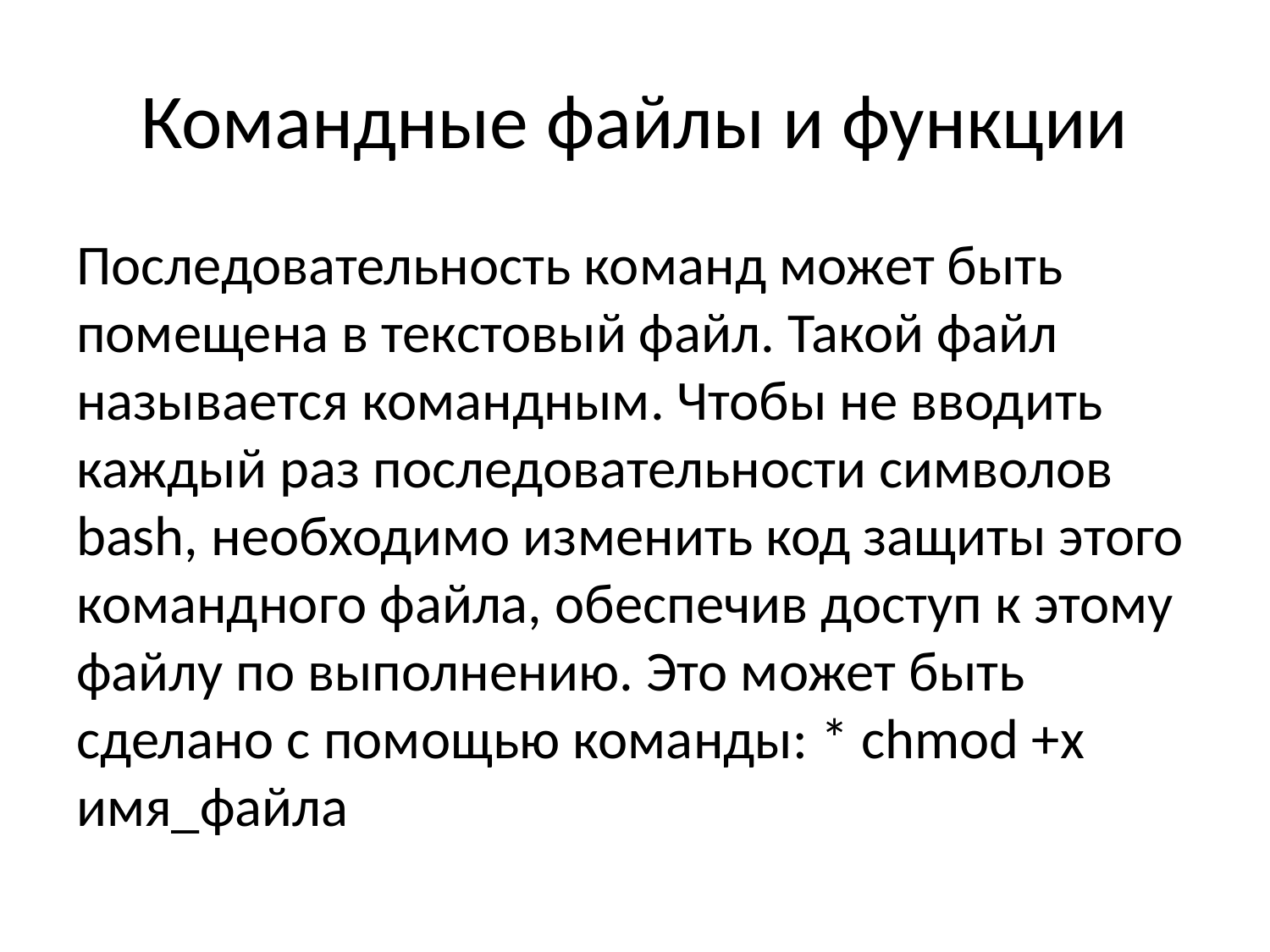

# Командные файлы и функции
Последовательность команд может быть помещена в текстовый файл. Такой файл называется командным. Чтобы не вводить каждый раз последовательности символов bash, необходимо изменить код защиты этого командного файла, обеспечив доступ к этому файлу по выполнению. Это может быть сделано с помощью команды: * chmod +x имя_файла